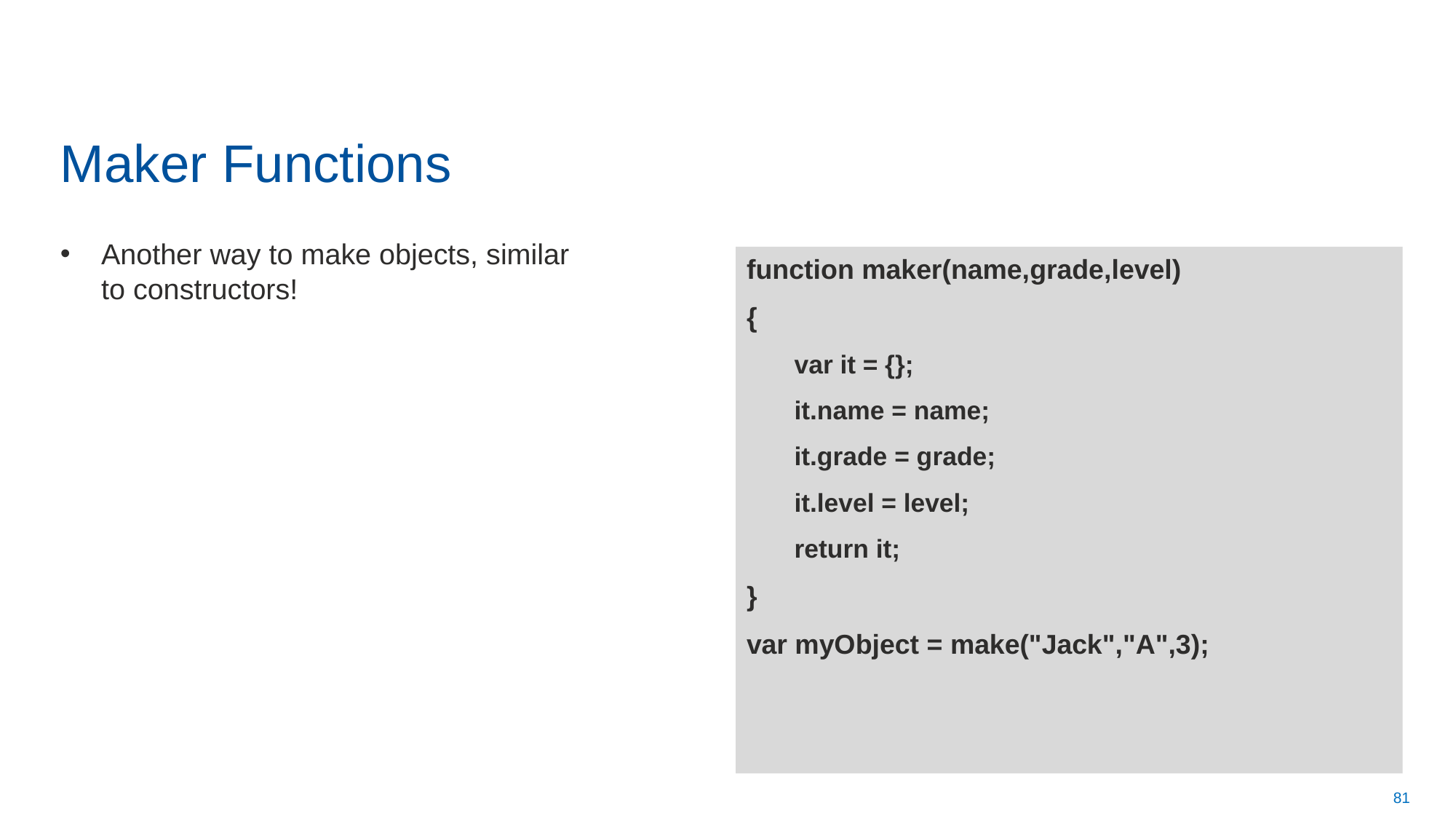

# Maker Functions
Another way to make objects, similar to constructors!

function maker(name,grade,level)
{
var it = {};
it.name = name;
it.grade = grade;
it.level = level;
return it;
}
var myObject = make("Jack","A",3);